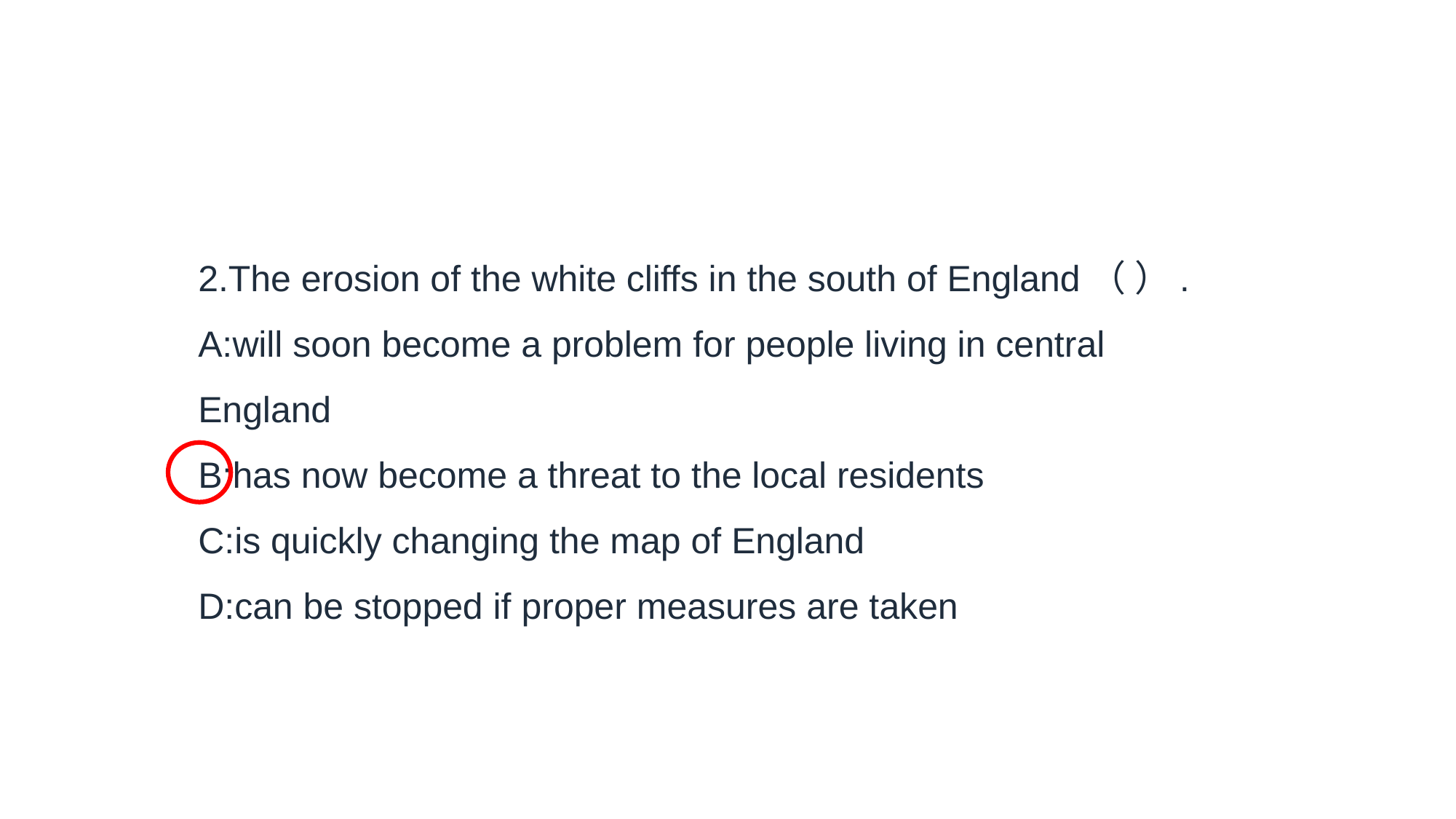

2.The erosion of the white cliffs in the south of England（ ）.
A:will soon become a problem for people living in central England
B:has now become a threat to the local residents
C:is quickly changing the map of England
D:can be stopped if proper measures are taken